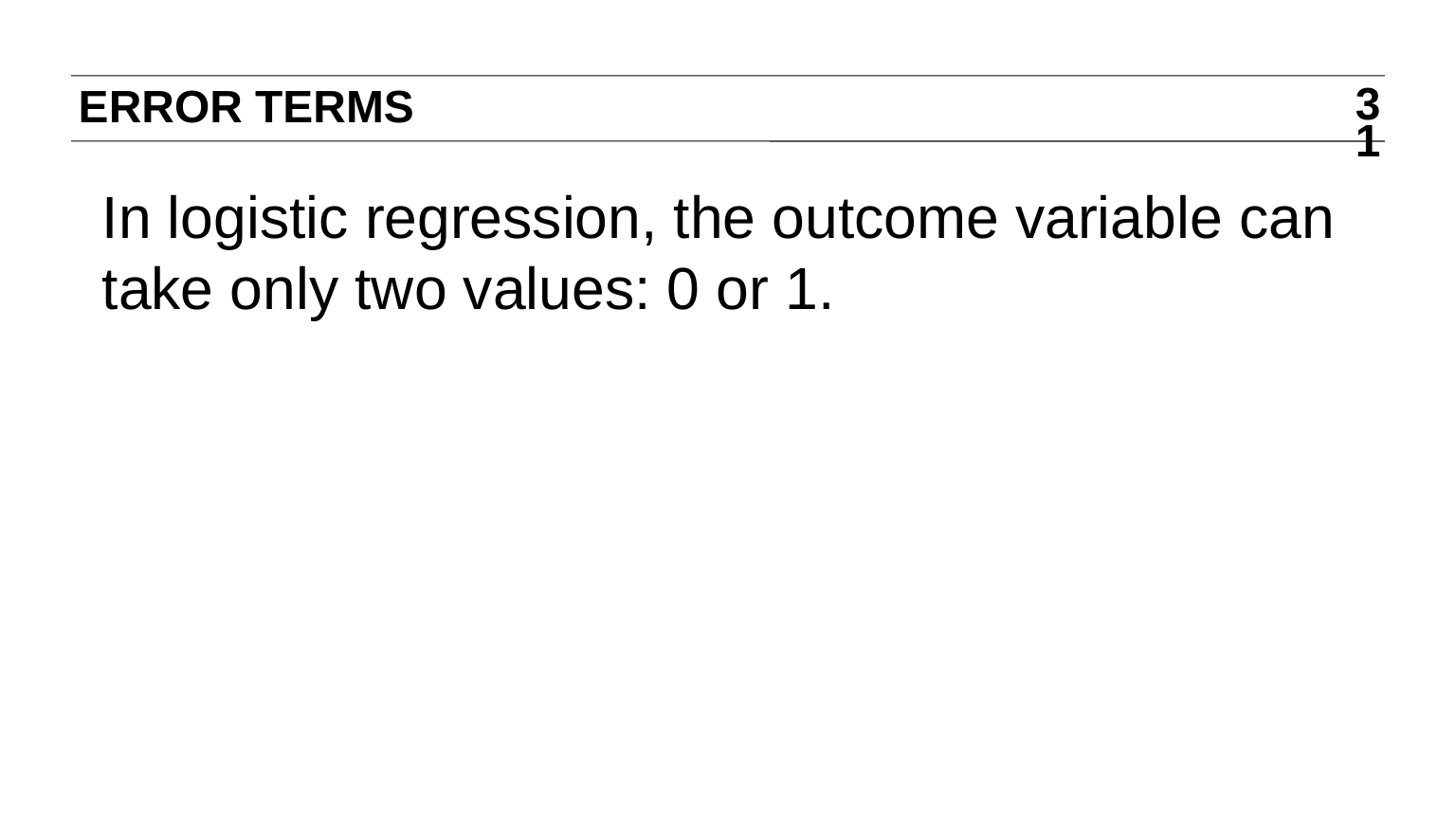

Error terms
31
In logistic regression, the outcome variable can take only two values: 0 or 1.